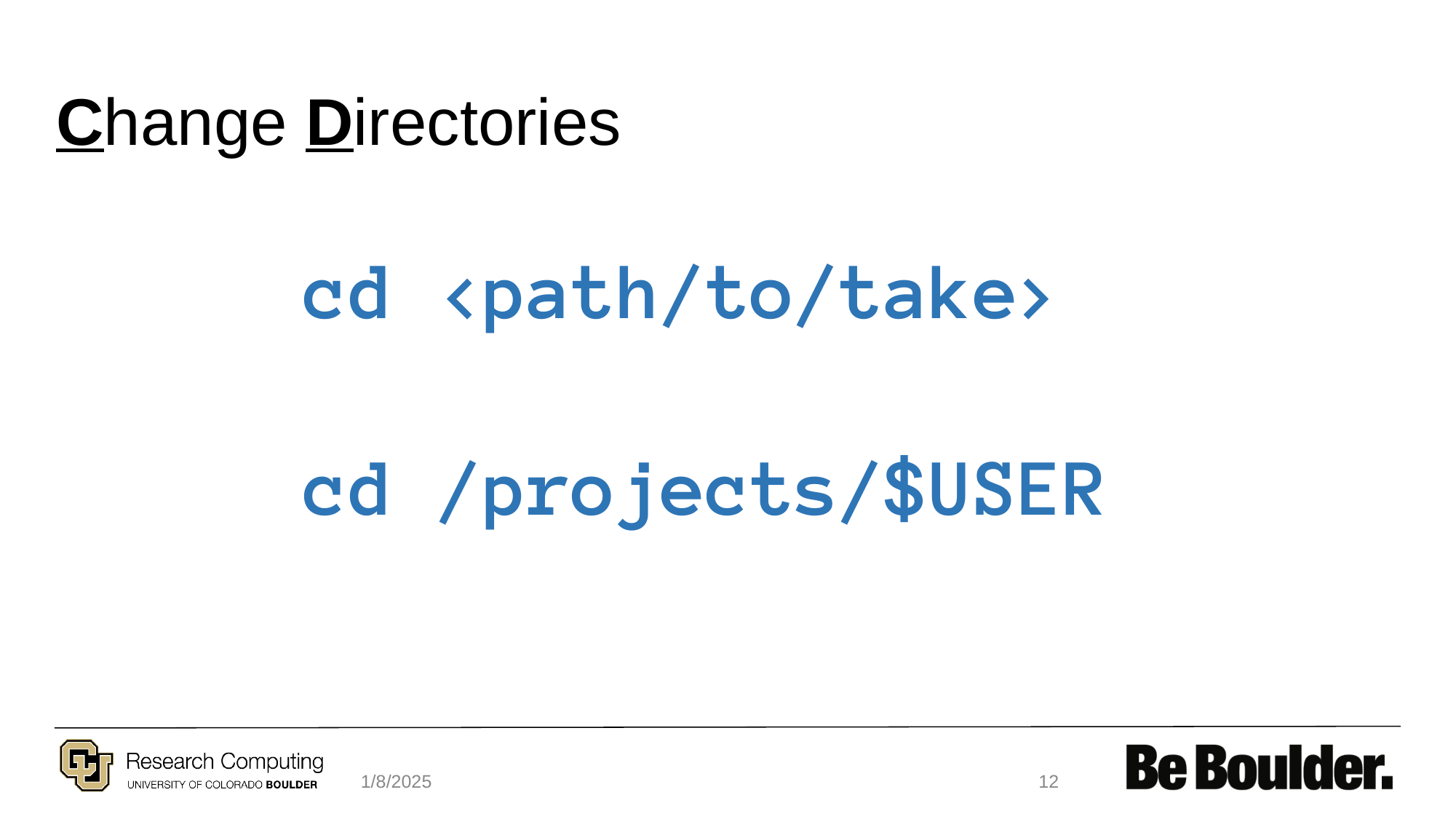

# Change Directories
cd <path/to/take>

cd /projects/$USER
1/8/2025
12